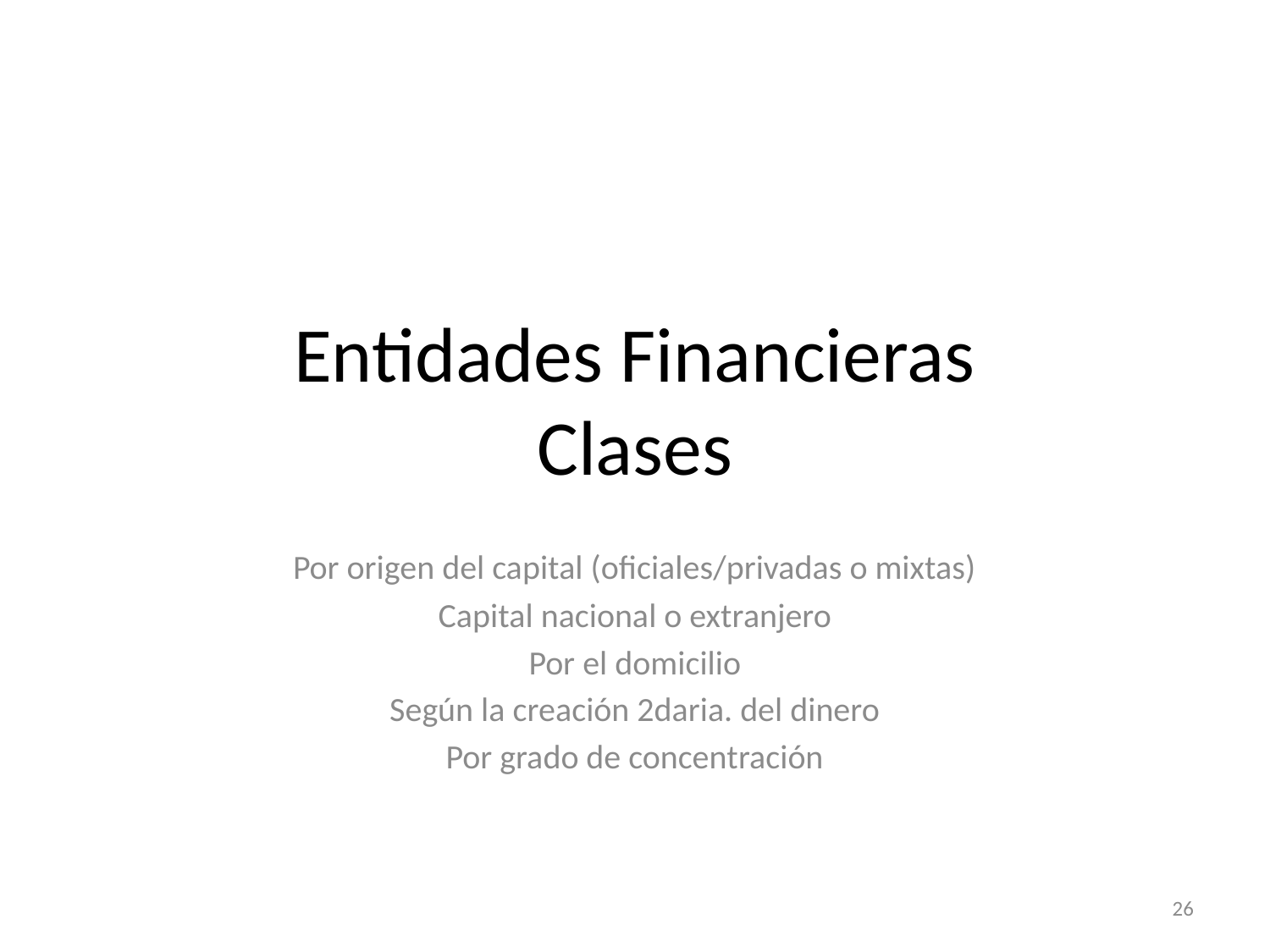

# Entidades Financieras Clases
Por origen del capital (oficiales/privadas o mixtas)
Capital nacional o extranjero
Por el domicilio
Según la creación 2daria. del dinero
Por grado de concentración
26